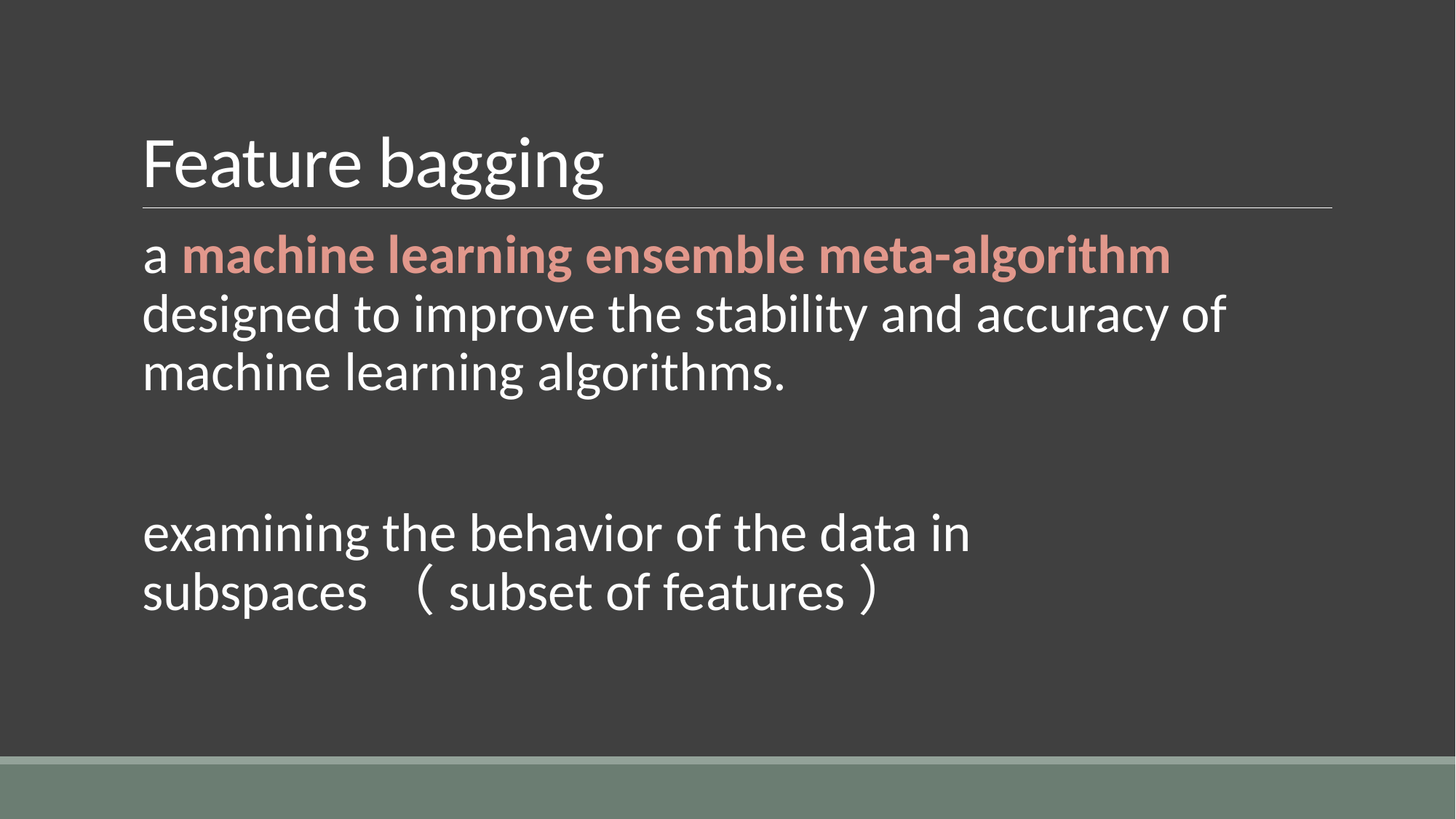

# Feature bagging
a machine learning ensemble meta-algorithm designed to improve the stability and accuracy of machine learning algorithms.

examining the behavior of the data in subspaces（subset of features）